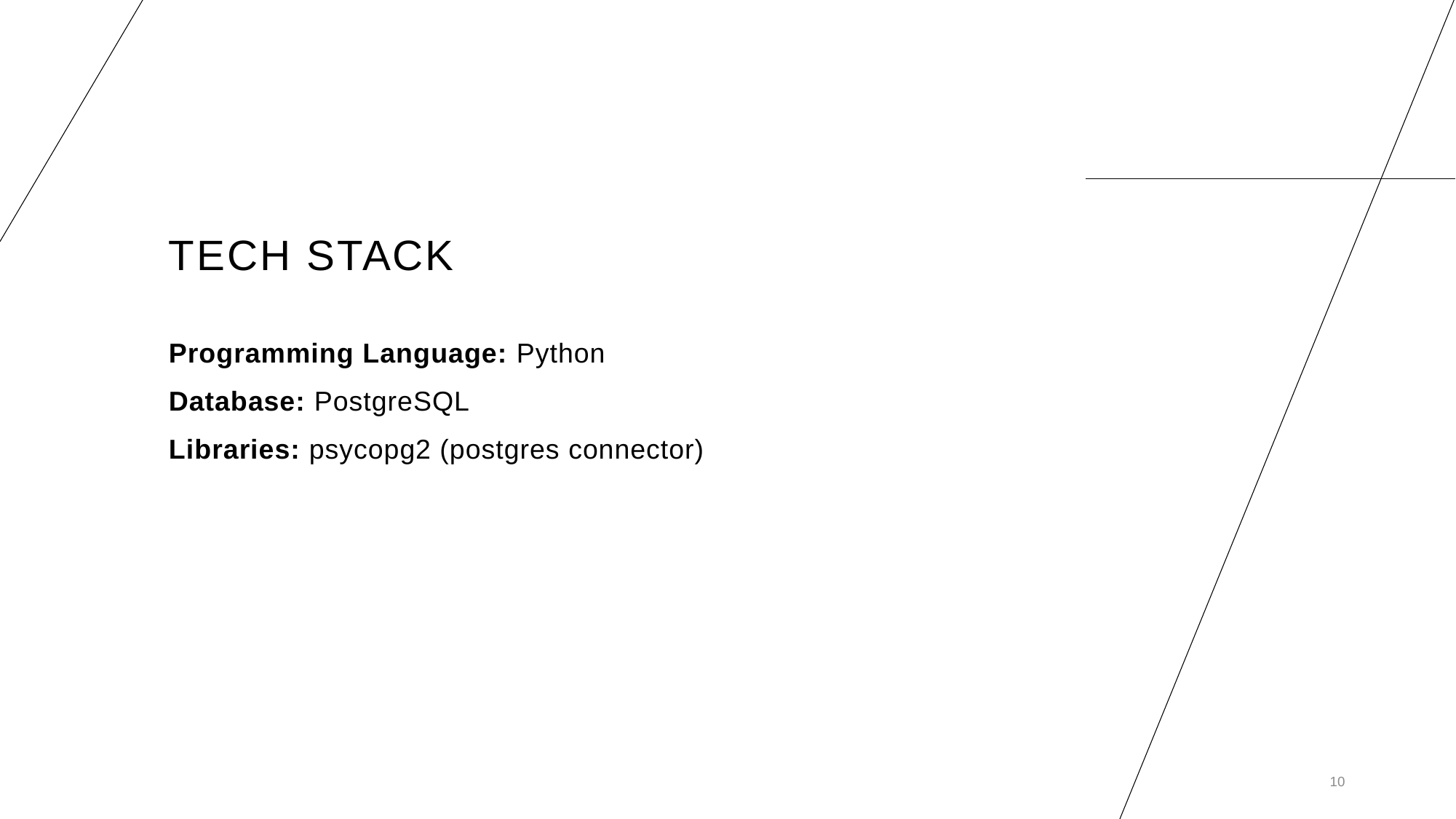

# Tech stack
Programming Language: Python
Database: PostgreSQL
Libraries: psycopg2 (postgres connector)
10